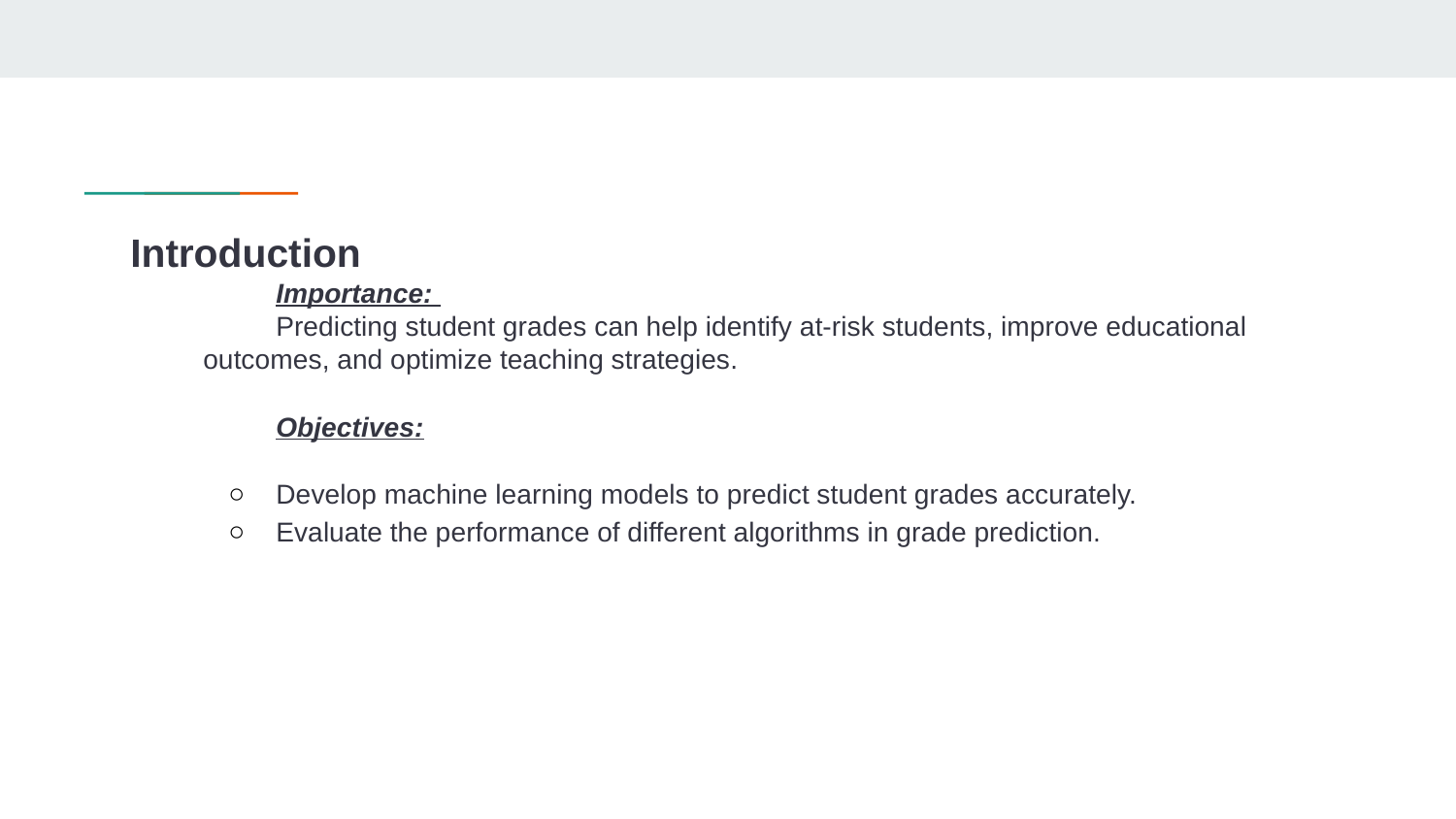

Introduction
      	Importance:
Predicting student grades can help identify at-risk students, improve educational outcomes, and optimize teaching strategies.
Objectives:
Develop machine learning models to predict student grades accurately.
Evaluate the performance of different algorithms in grade prediction.